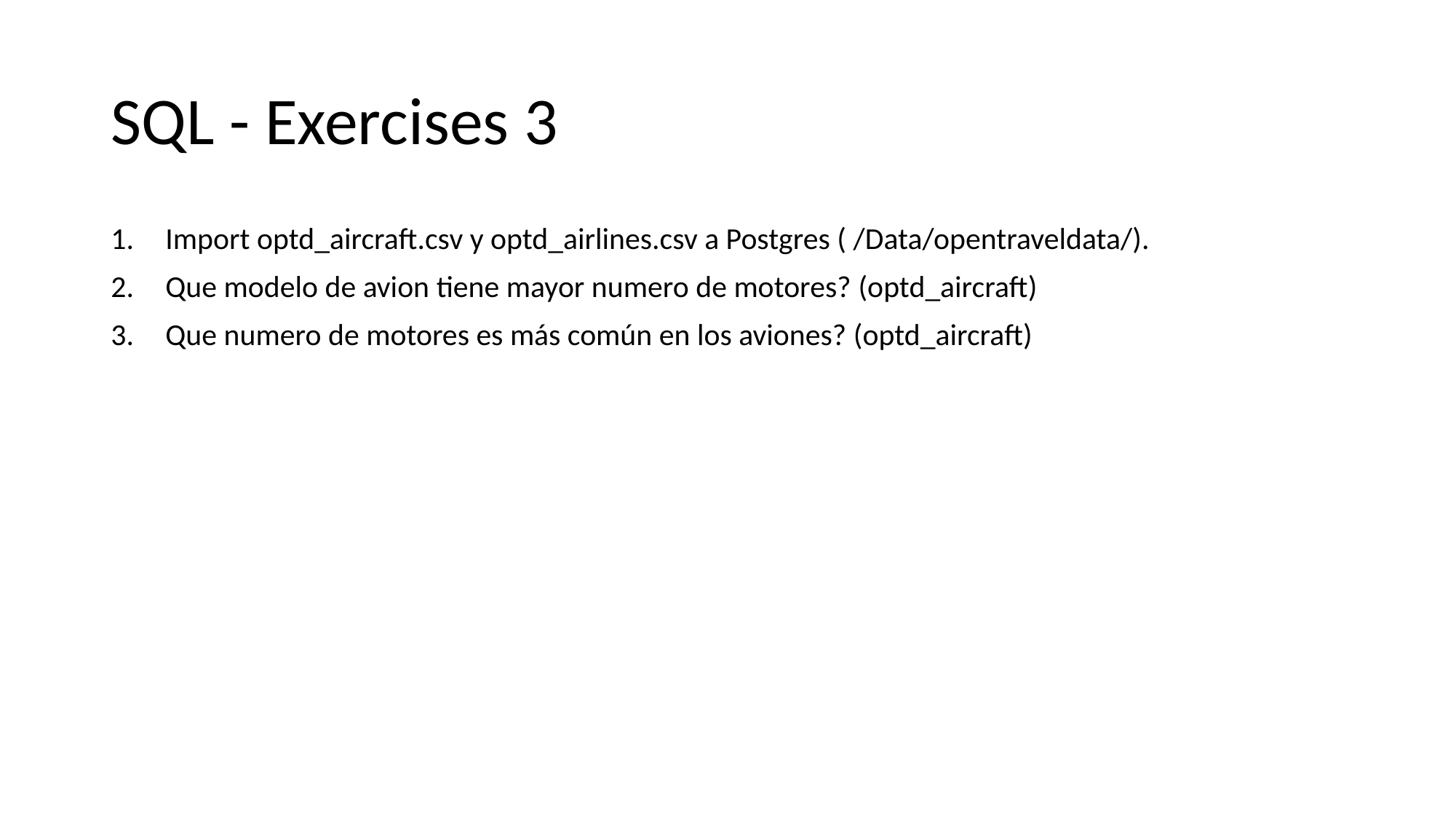

# SQL - Exercises 3
Import optd_aircraft.csv y optd_airlines.csv a Postgres ( /Data/opentraveldata/).
Que modelo de avion tiene mayor numero de motores? (optd_aircraft)
Que numero de motores es más común en los aviones? (optd_aircraft)